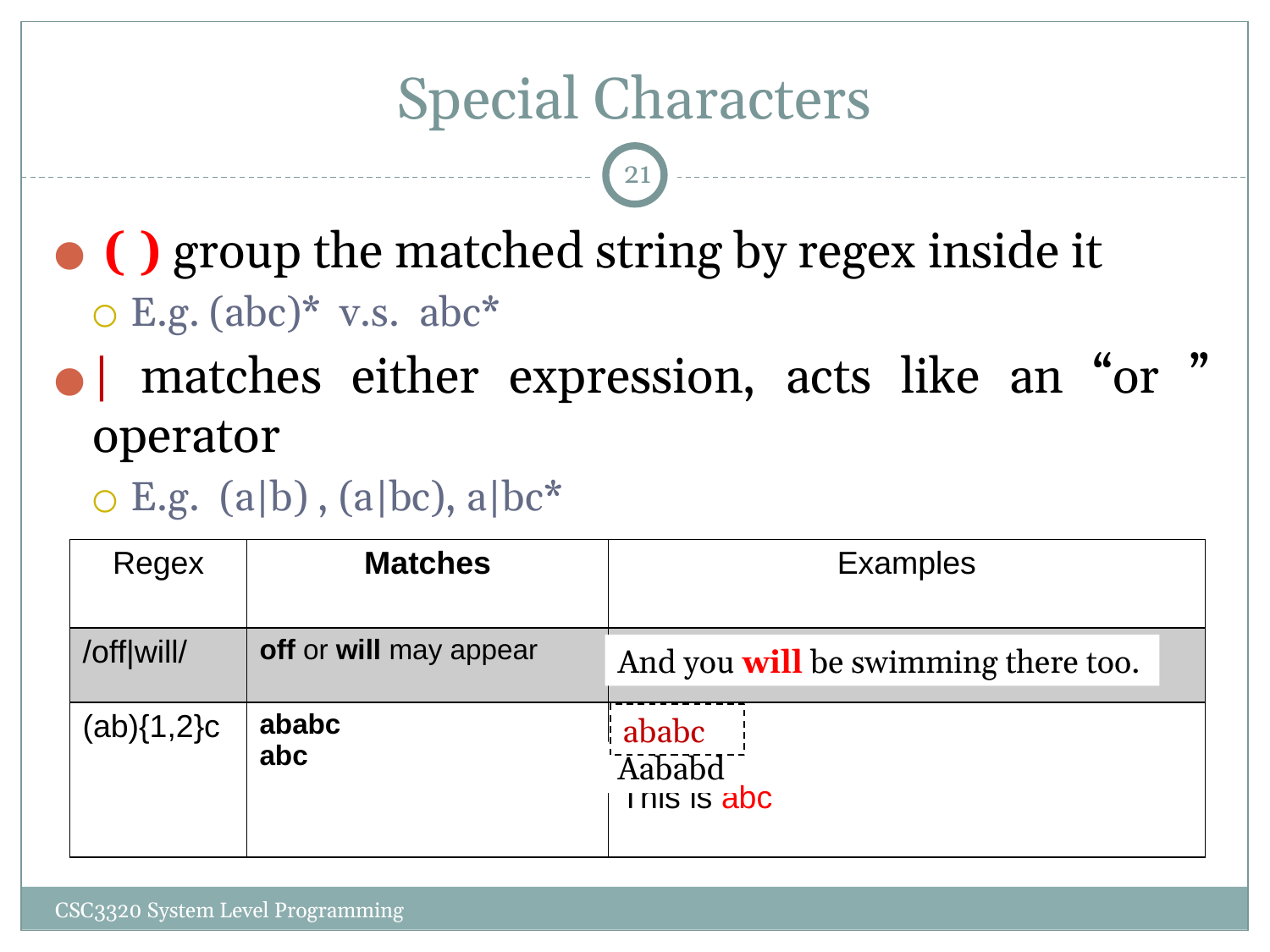

# Special Characters
21
 ( ) group the matched string by regex inside it
E.g. (abc)*  v.s.  abc*
| matches either expression, acts like an “or ” operator
E.g.  (a|b) , (a|bc), a|bc*
| Regex | Matches | Examples |
| --- | --- | --- |
| /off|will/ | off or will may appear | And you will be swimming there too. |
| (ab){1,2}c | ababc abc | ababc Aababd This is abc |
And you will be swimming there too.
ababc
Aababd
CSC3320 System Level Programming